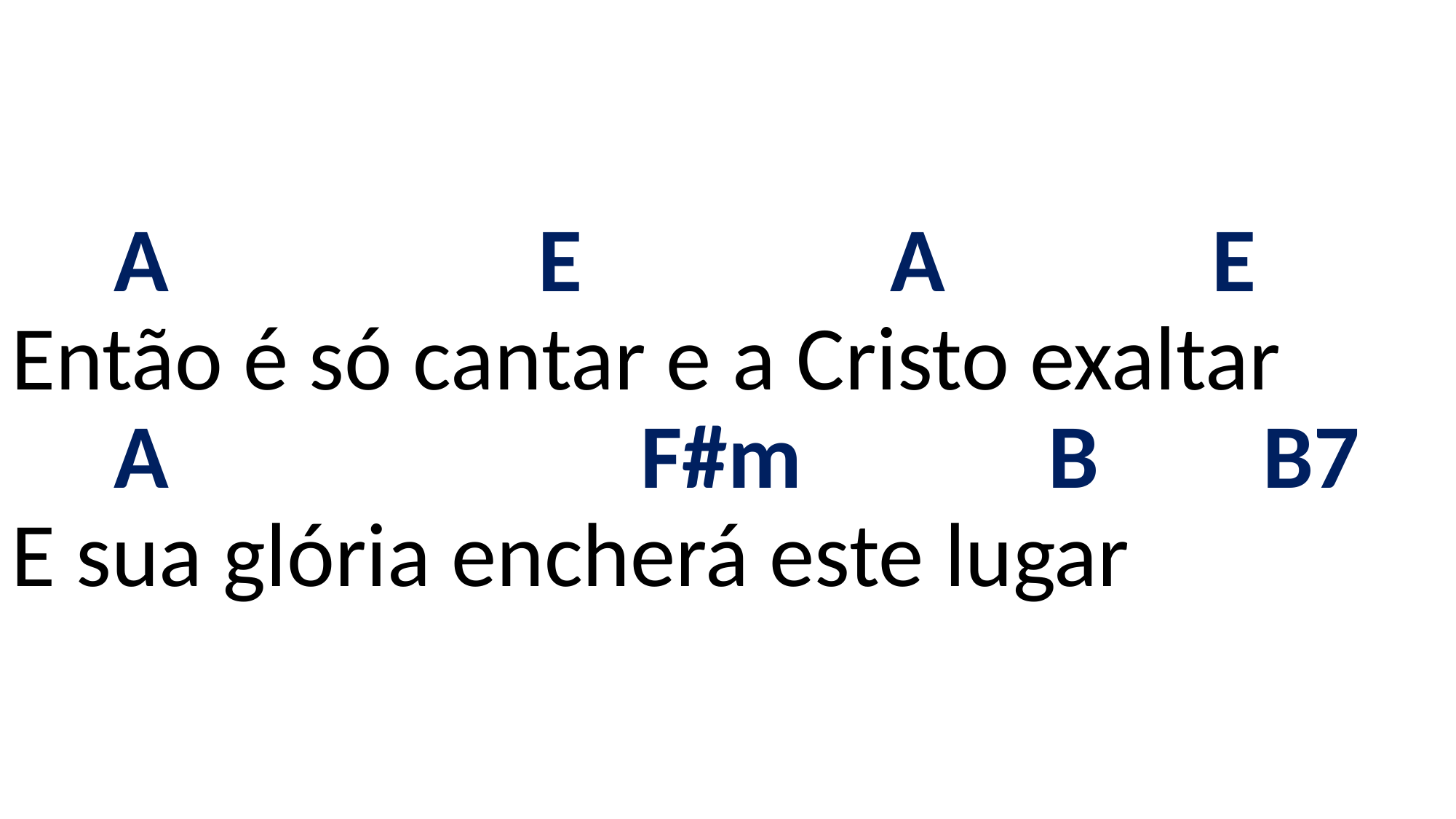

# A                  E               A             E Então é só cantar e a Cristo exaltar A                       F#m            B        B7 E sua glória encherá este lugar